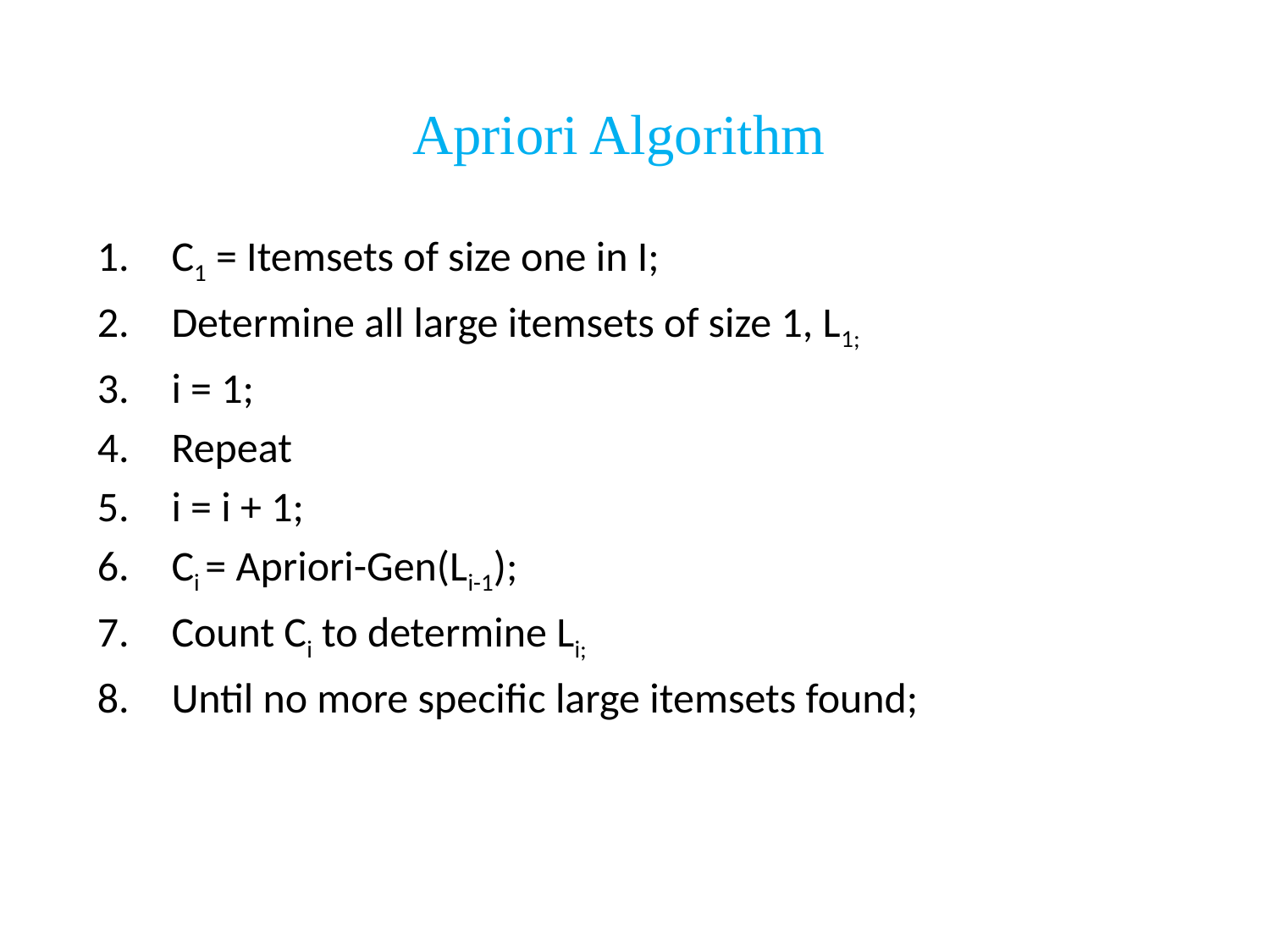

# Apriori Algorithm
C1 = Itemsets of size one in I;
Determine all large itemsets of size 1, L1;
i = 1;
Repeat
i = i + 1;
Ci = Apriori-Gen(Li-1);
Count Ci to determine Li;
Until no more specific large itemsets found;